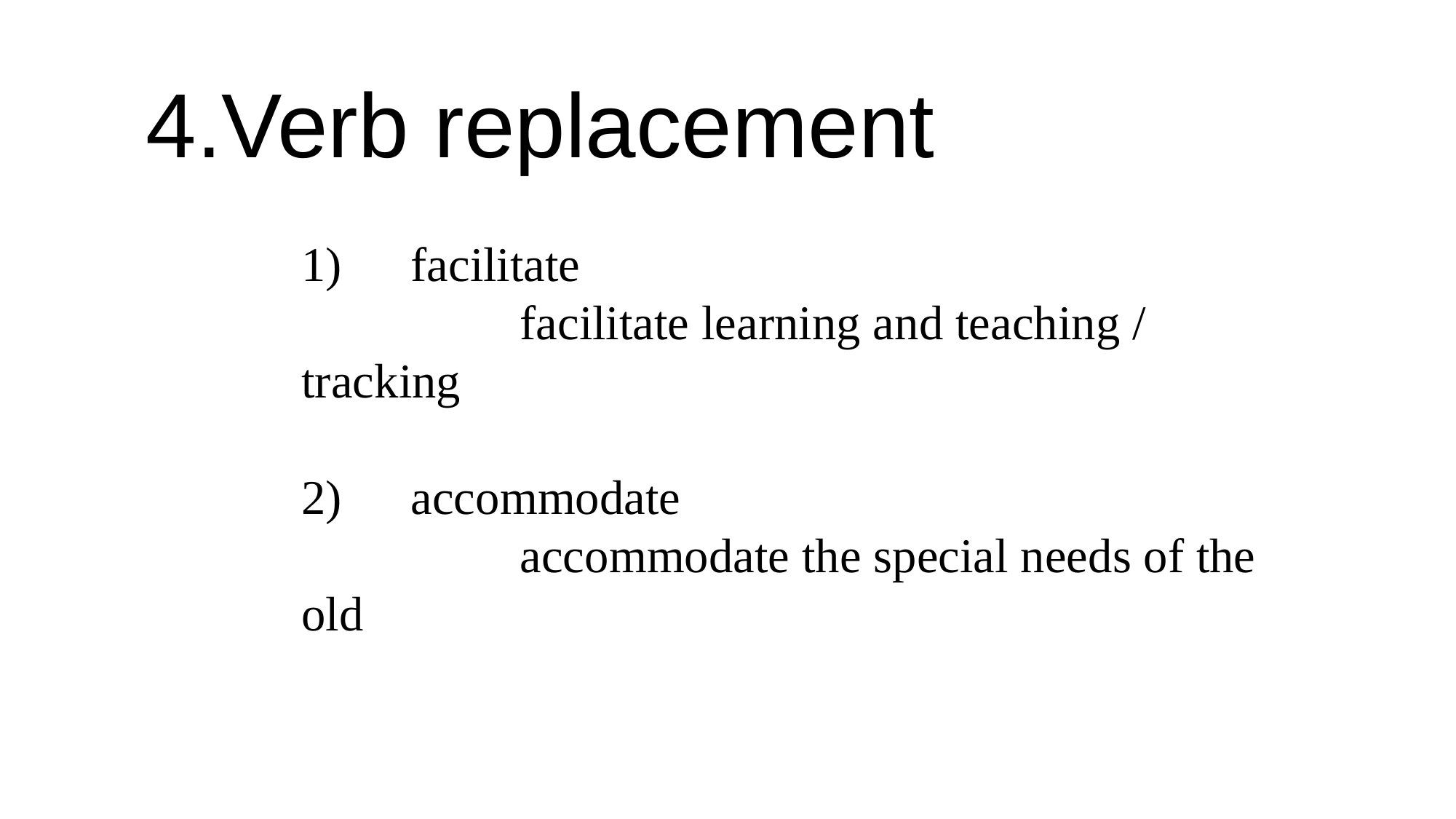

4.Verb replacement
1)	facilitate
		facilitate learning and teaching / tracking

2)	accommodate
		accommodate the special needs of the old